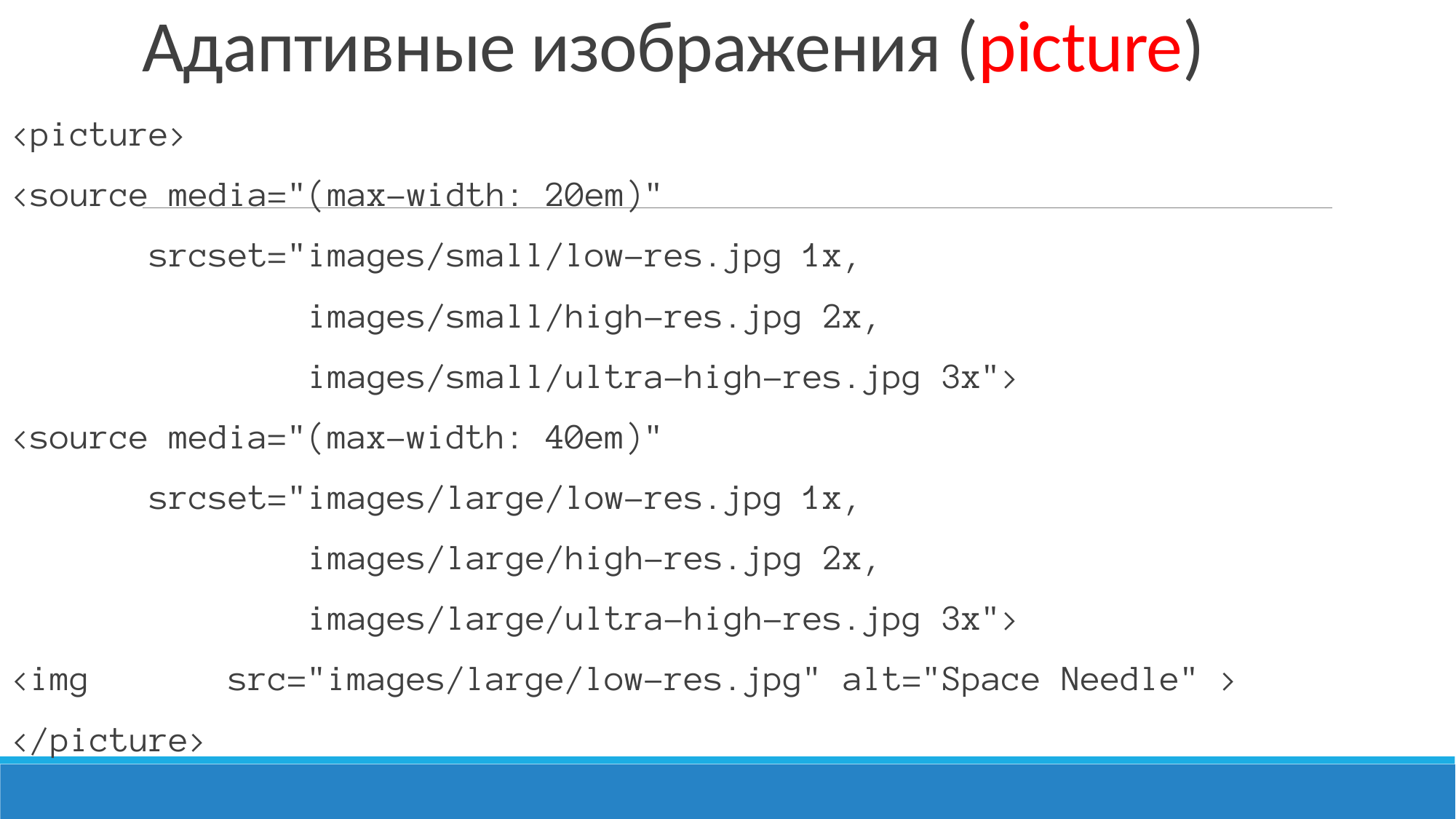

# Адаптивные изображения (picture)
<picture>
<source media="(max-width: 20em)"
       srcset="images/small/low-res.jpg 1x,
               images/small/high-res.jpg 2x,
               images/small/ultra-high-res.jpg 3x">
<source media="(max-width: 40em)"
       srcset="images/large/low-res.jpg 1x,
               images/large/high-res.jpg 2x,
               images/large/ultra-high-res.jpg 3x">
<img       src="images/large/low-res.jpg" alt="Space Needle" >
</picture>